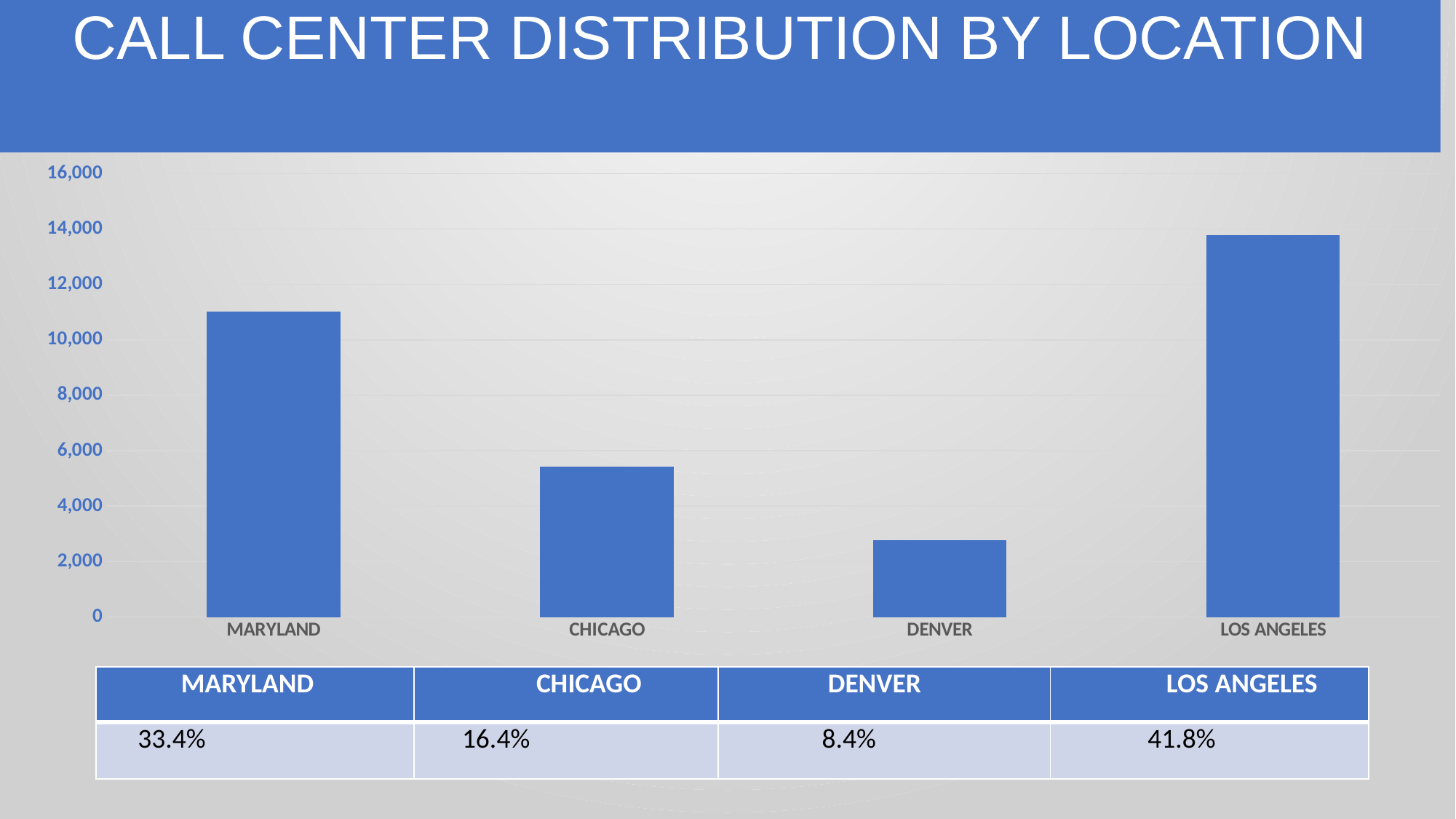

# CALL CENTER DISTRIBUTION BY LOCATION

### Chart

| Category | CALLS PER CENTER |
|---|---|
| MARYLAND | 11012.0 |
| CHICAGO | 5419.0 |
| DENVER | 2776.0 |
| LOS ANGELES | 13773.0 |
| MARYLAND | CHICAGO | DENVER | LOS ANGELES |
| --- | --- | --- | --- |
| 33.4% | 16.4% | 8.4% | 41.8% |